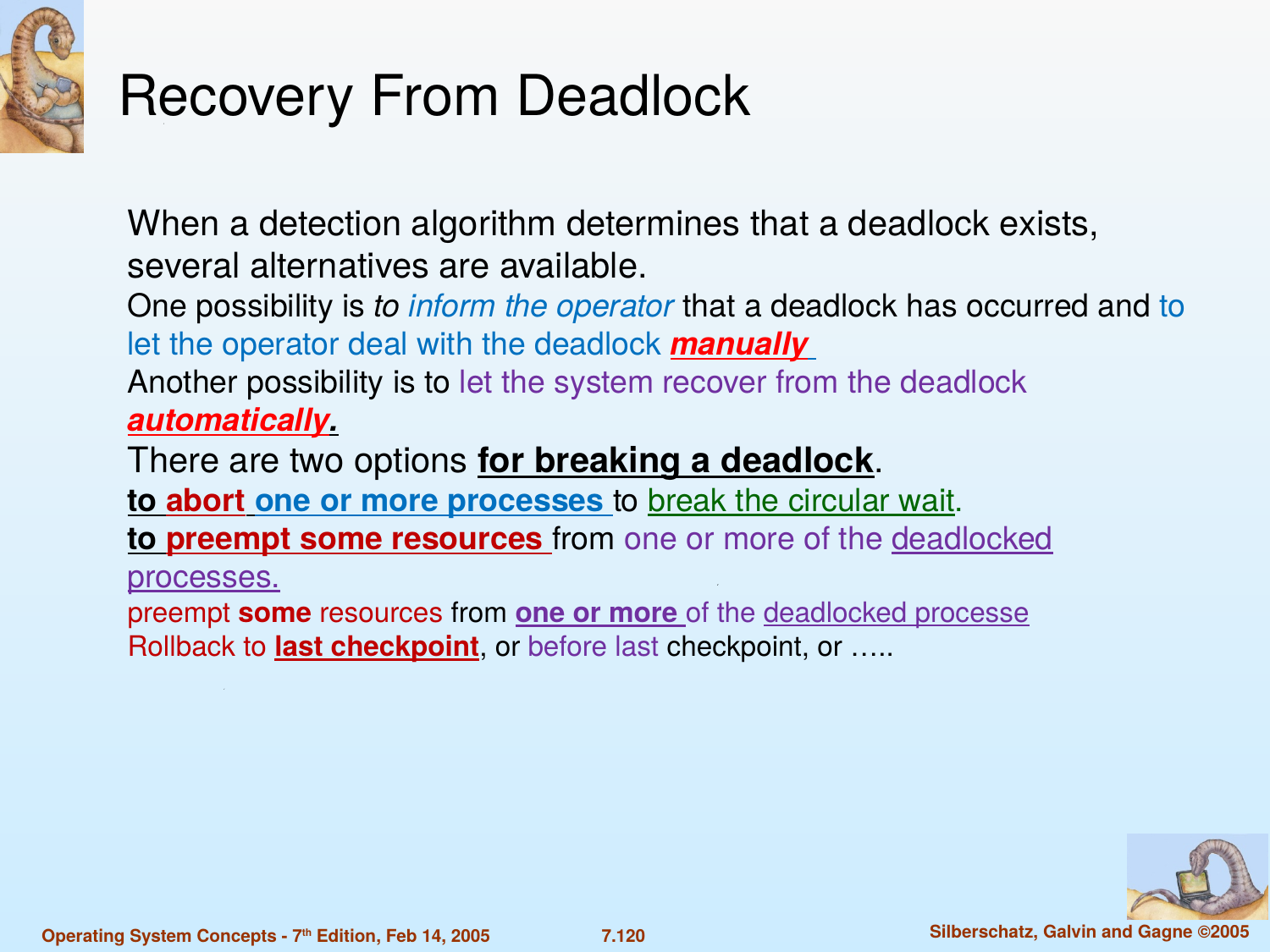

Recovery From Deadlock
When a detection algorithm determines that a deadlock exists, several alternatives are available.
One possibility is to inform the operator that a deadlock has occurred and to let the operator deal with the deadlock manually
Another possibility is to let the system recover from the deadlock automatically.
There are two options for breaking a deadlock.
to abort one or more processes to break the circular wait.
to preempt some resources from one or more of the deadlocked processes.
preempt some resources from one or more of the deadlocked processe
Rollback to last checkpoint, or before last checkpoint, or …..